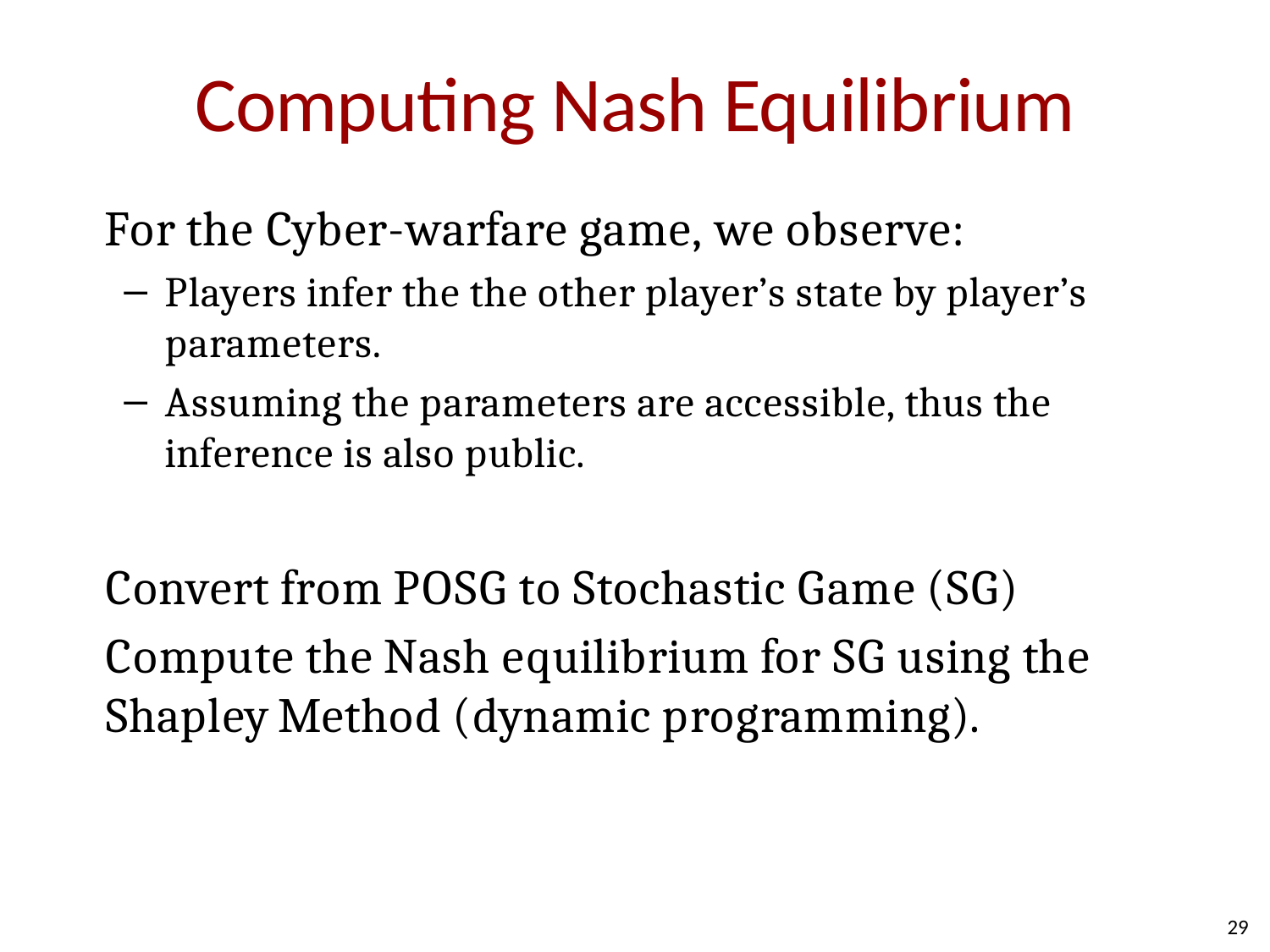

# Computing Nash Equilibrium
For the Cyber-warfare game, we observe:
Players infer the the other player’s state by player’s parameters.
Assuming the parameters are accessible, thus the inference is also public.

Convert from POSG to Stochastic Game (SG)
Compute the Nash equilibrium for SG using the Shapley Method (dynamic programming).
29